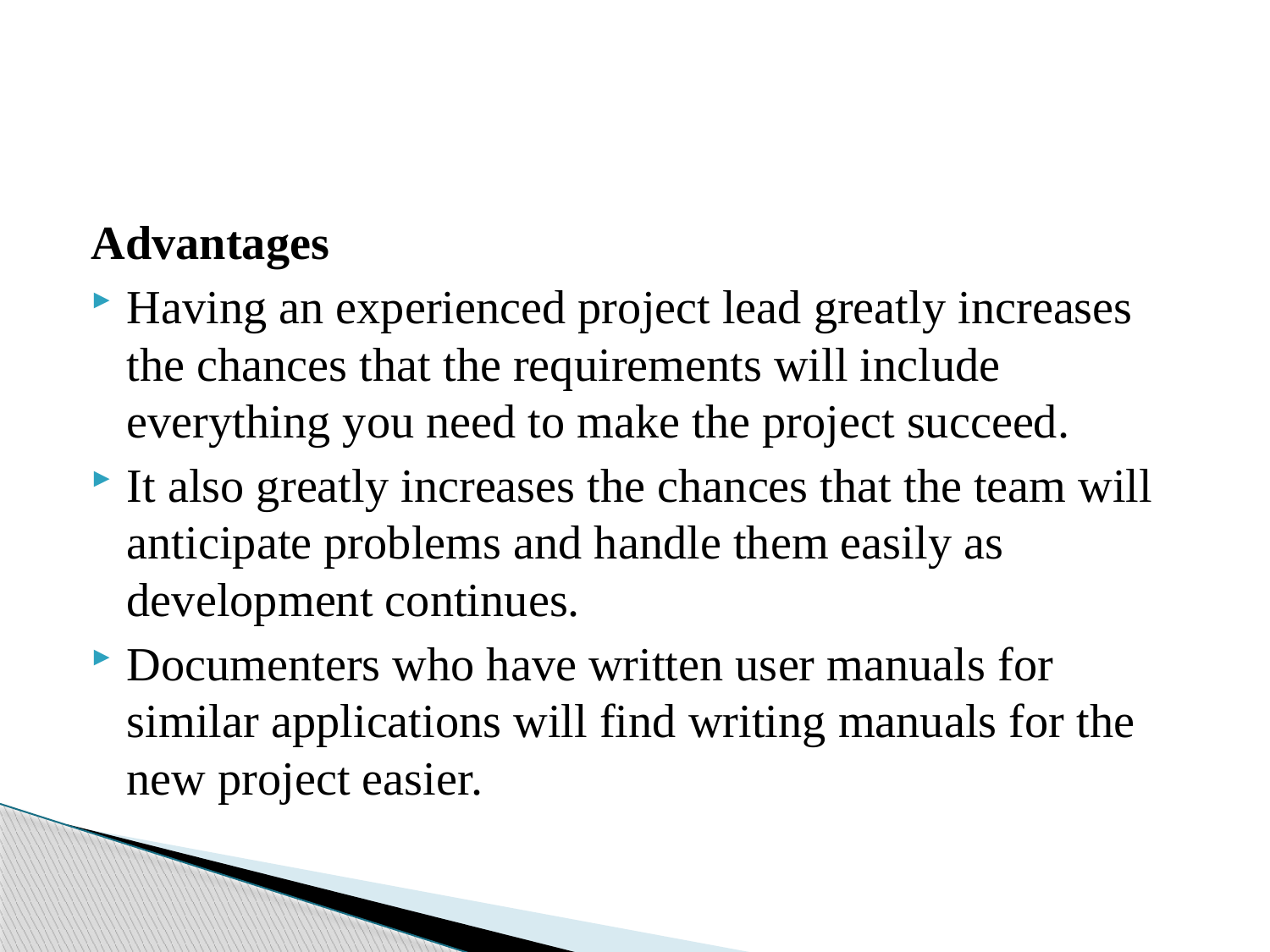

#
Advantages
Having an experienced project lead greatly increases the chances that the requirements will include everything you need to make the project succeed.
It also greatly increases the chances that the team will anticipate problems and handle them easily as development continues.
Documenters who have written user manuals for similar applications will find writing manuals for the new project easier.